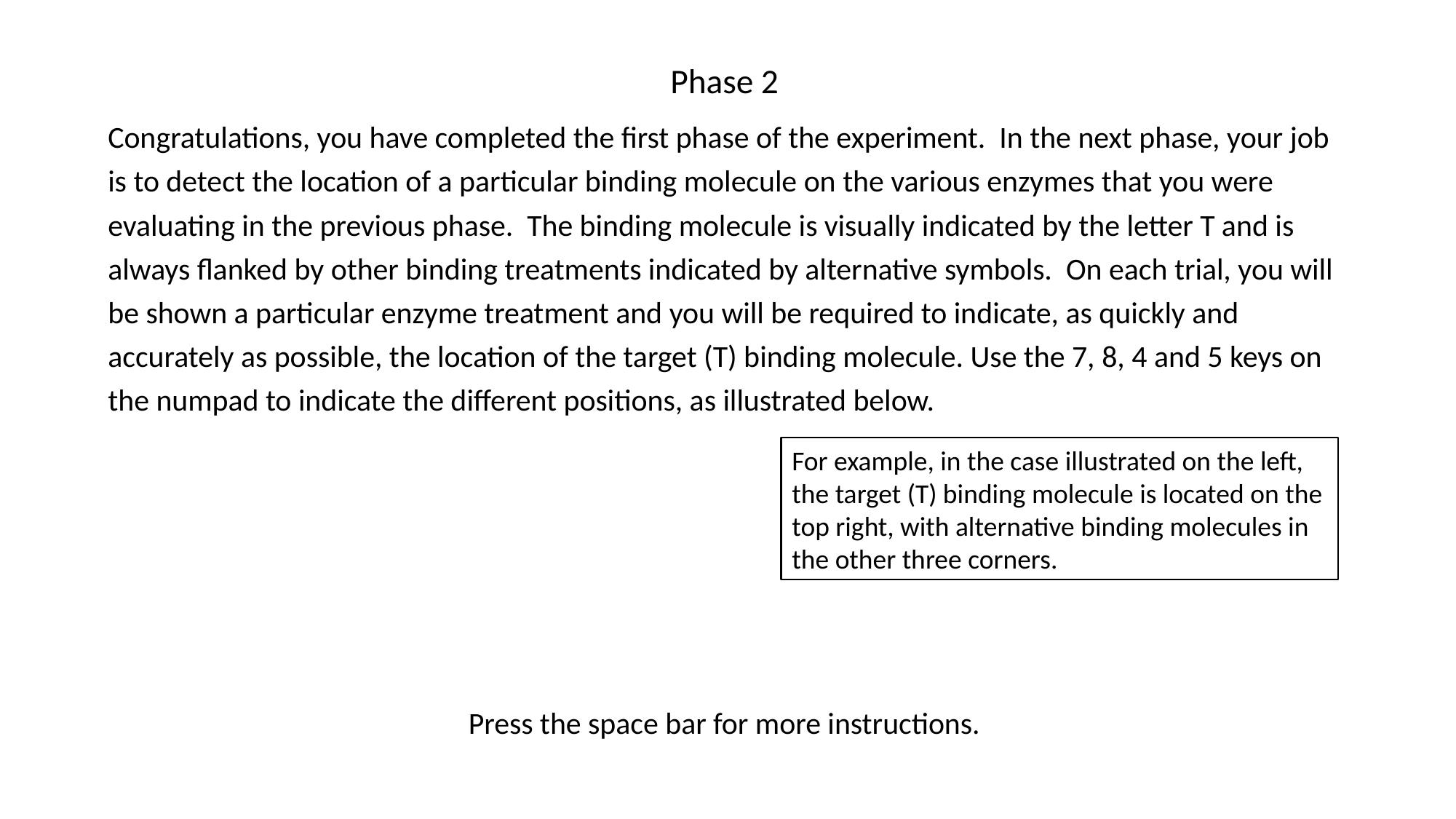

Phase 2
Congratulations, you have completed the first phase of the experiment.  In the next phase, your job is to detect the location of a particular binding molecule on the various enzymes that you were evaluating in the previous phase.  The binding molecule is visually indicated by the letter T and is always flanked by other binding treatments indicated by alternative symbols.  On each trial, you will be shown a particular enzyme treatment and you will be required to indicate, as quickly and accurately as possible, the location of the target (T) binding molecule. Use the 7, 8, 4 and 5 keys on the numpad to indicate the different positions, as illustrated below.

Press the space bar for more instructions.
For example, in the case illustrated on the left, the target (T) binding molecule is located on the top right, with alternative binding molecules in the other three corners.